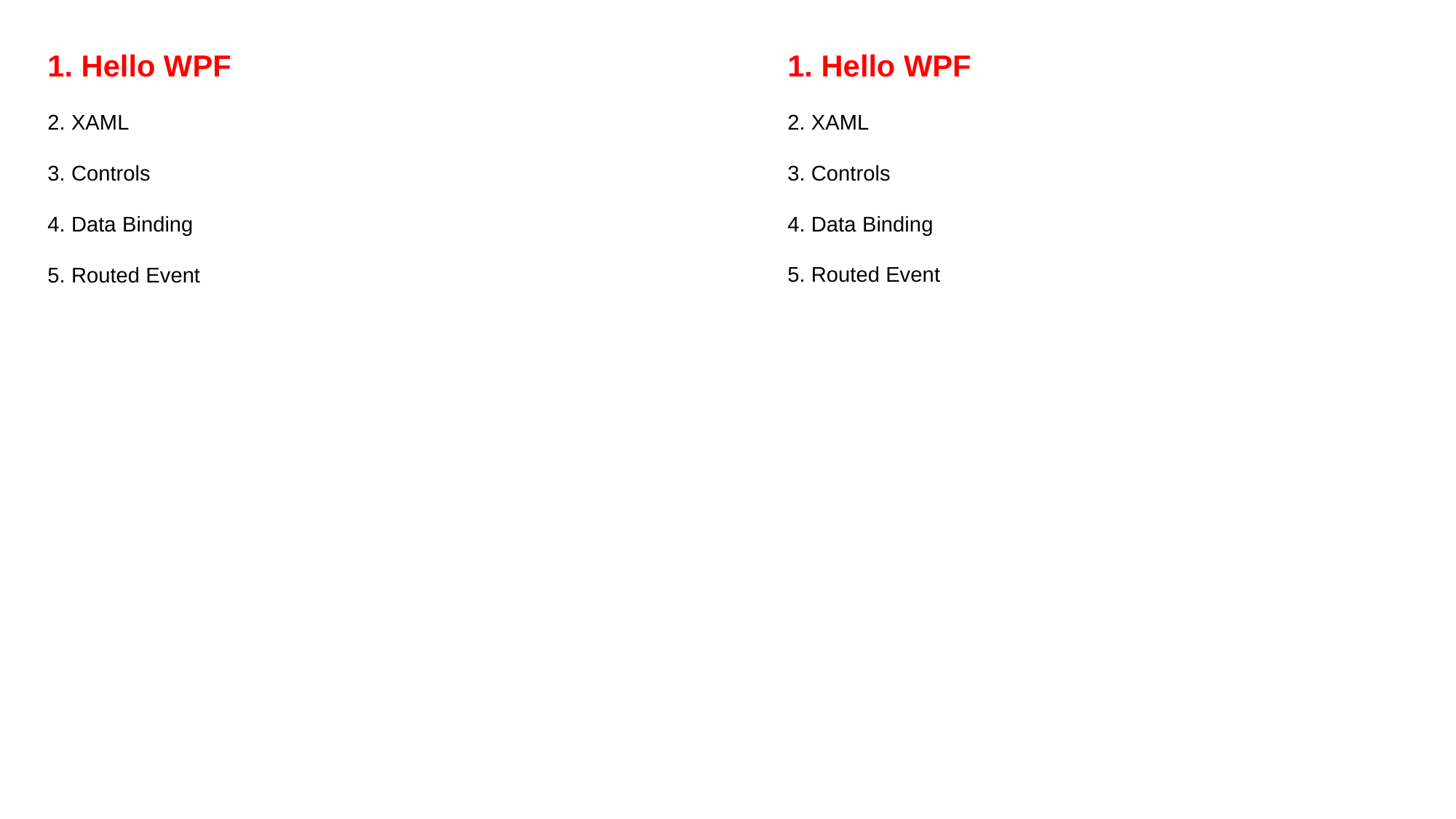

# 1. Hello WPF 2. XAML 3. Controls 4. Data Binding 5. Routed Event
1. Hello WPF
2. XAML
3. Controls
4. Data Binding
5. Routed Event